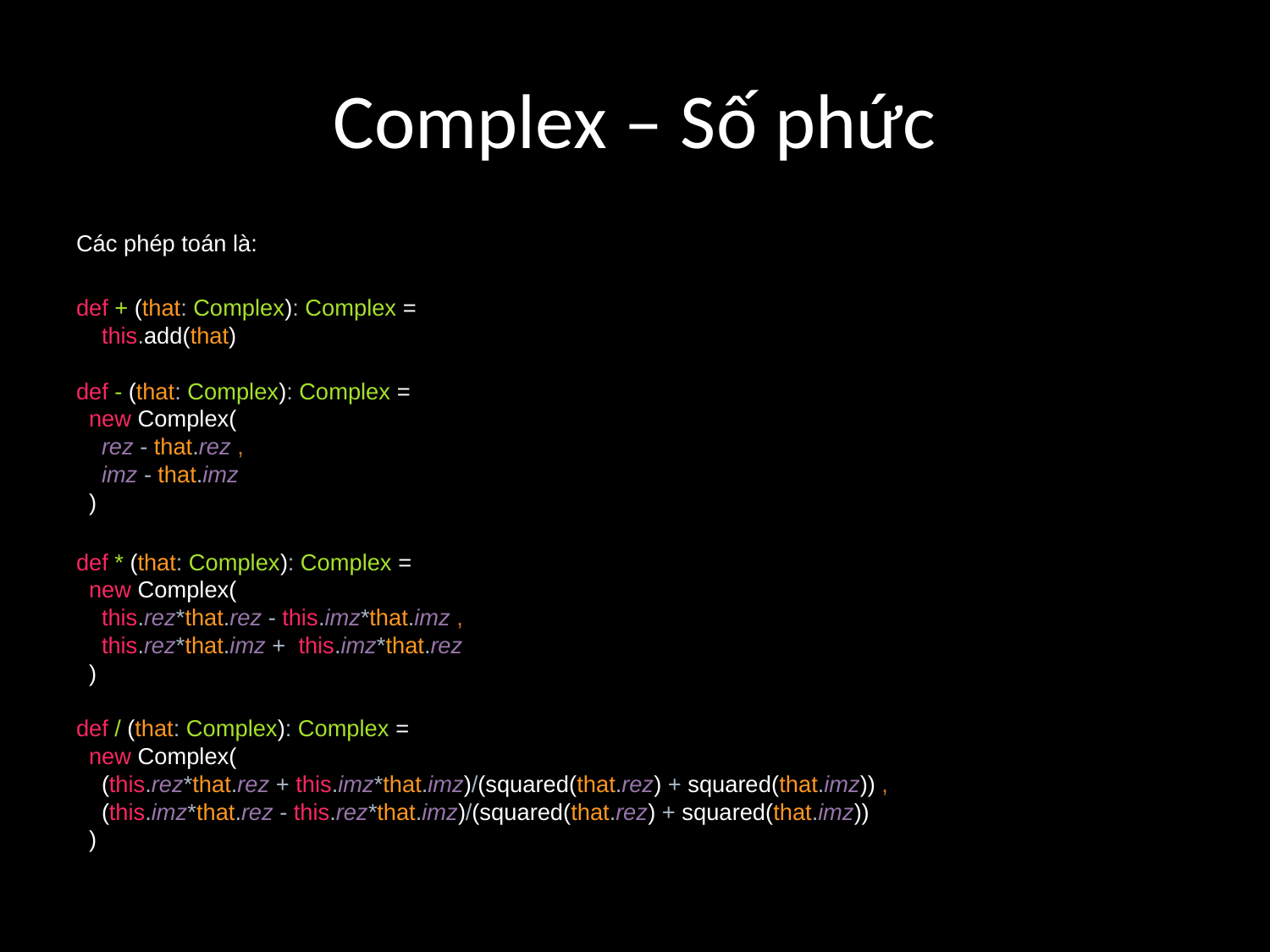

# Complex – Số phức
Các phép toán là:

def + (that: Complex): Complex =
    this.add(that)
def - (that: Complex): Complex =
  new Complex(
    rez - that.rez ,
    imz - that.imz
  )
def * (that: Complex): Complex =
  new Complex(
    this.rez*that.rez - this.imz*that.imz ,
    this.rez*that.imz +  this.imz*that.rez
  )
def / (that: Complex): Complex =
  new Complex(
    (this.rez*that.rez + this.imz*that.imz)/(squared(that.rez) + squared(that.imz)) ,
    (this.imz*that.rez - this.rez*that.imz)/(squared(that.rez) + squared(that.imz))
  )